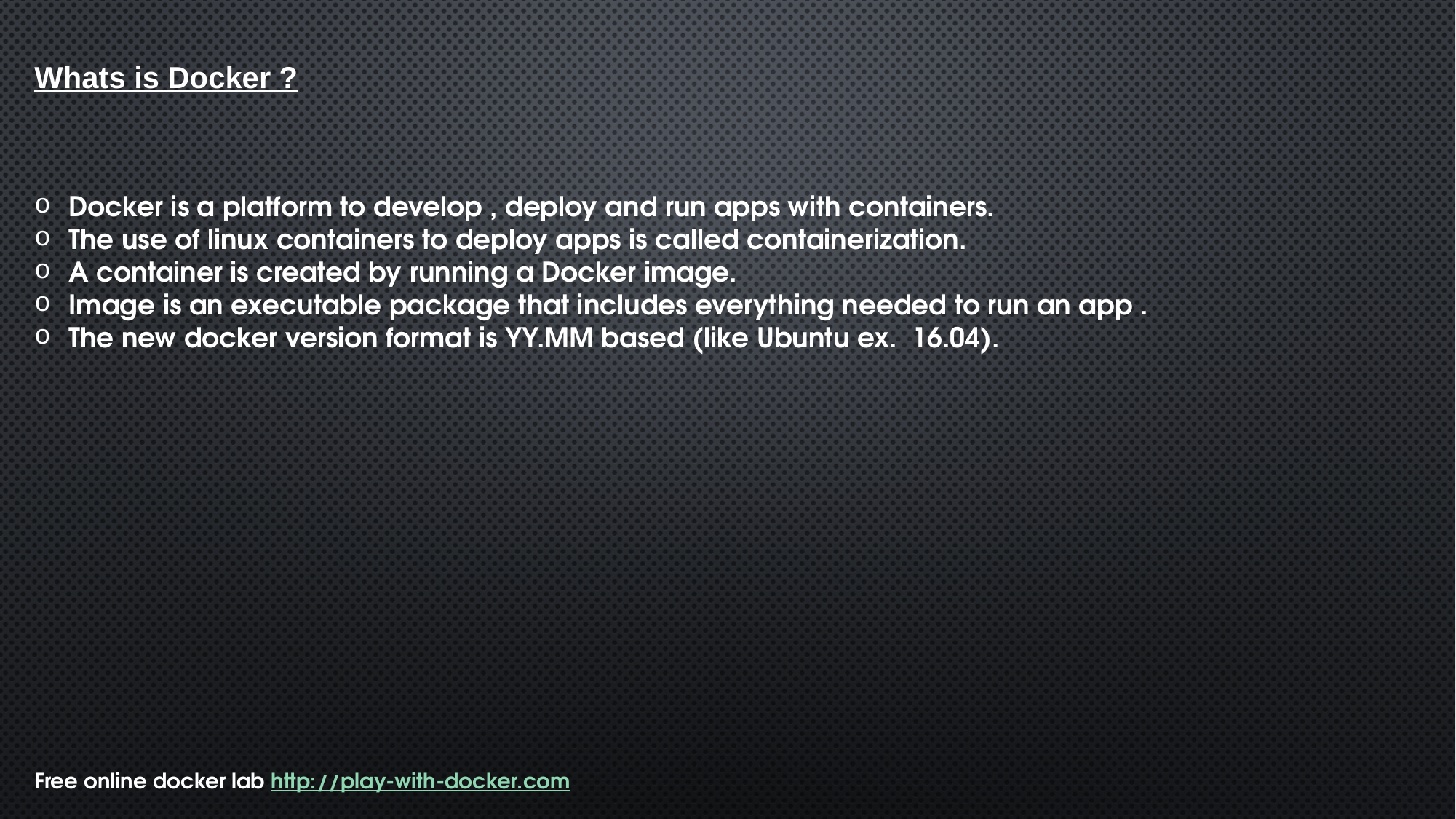

Whats is Docker ?
Docker is a platform to develop , deploy and run apps with containers.
The use of linux containers to deploy apps is called containerization.
A container is created by running a Docker image.
Image is an executable package that includes everything needed to run an app .
The new docker version format is YY.MM based (like Ubuntu ex.  16.04).

Free online docker lab http://play-with-docker.com